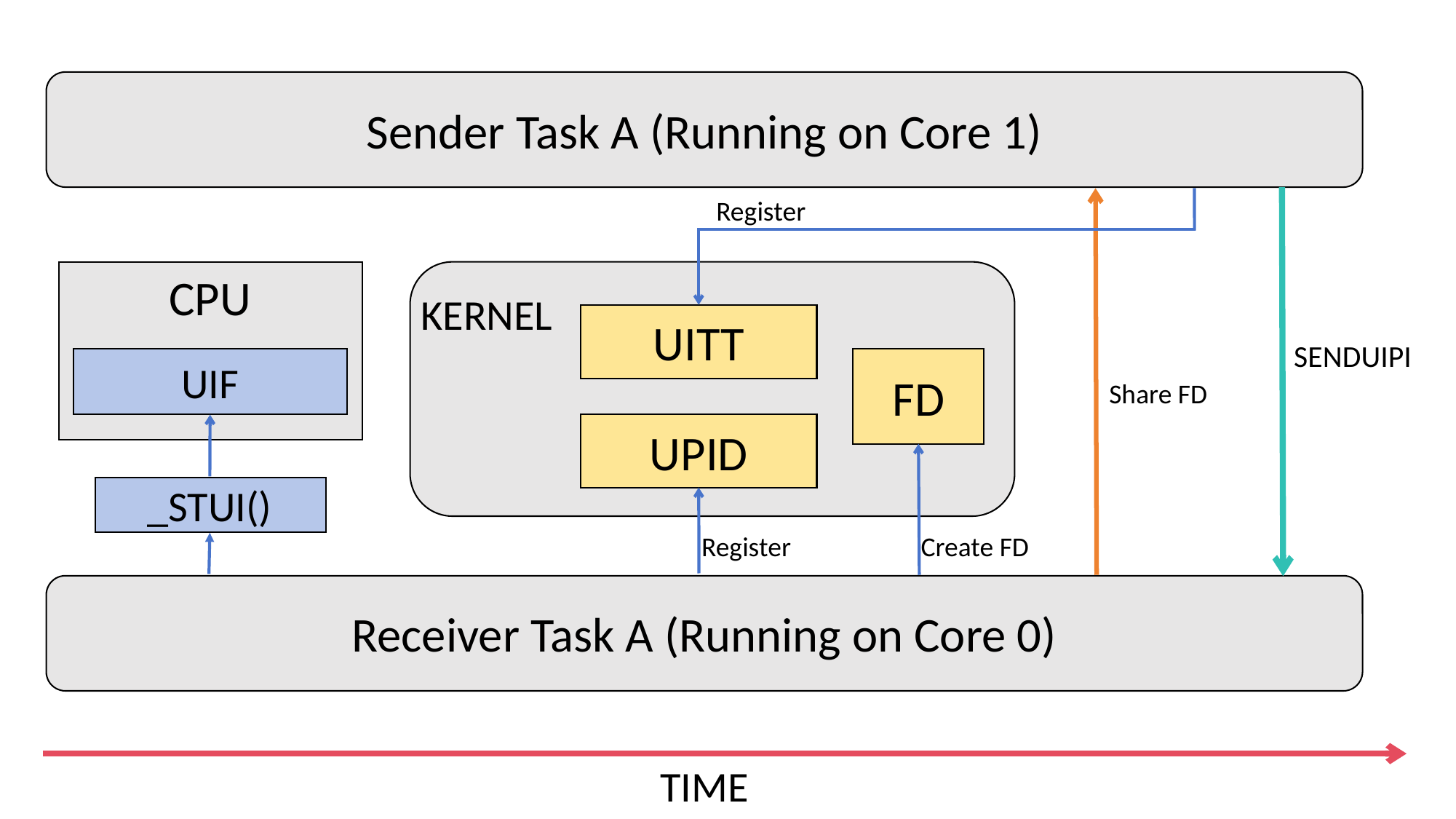

Sender Task A (Running on Core 1)
Register

CPU

KERNEL

UITT
SENDUIPI
UIF

FD
Share FD

UPID
_STUI()

Register
Create FD

Receiver Task A (Running on Core 0)
TIME